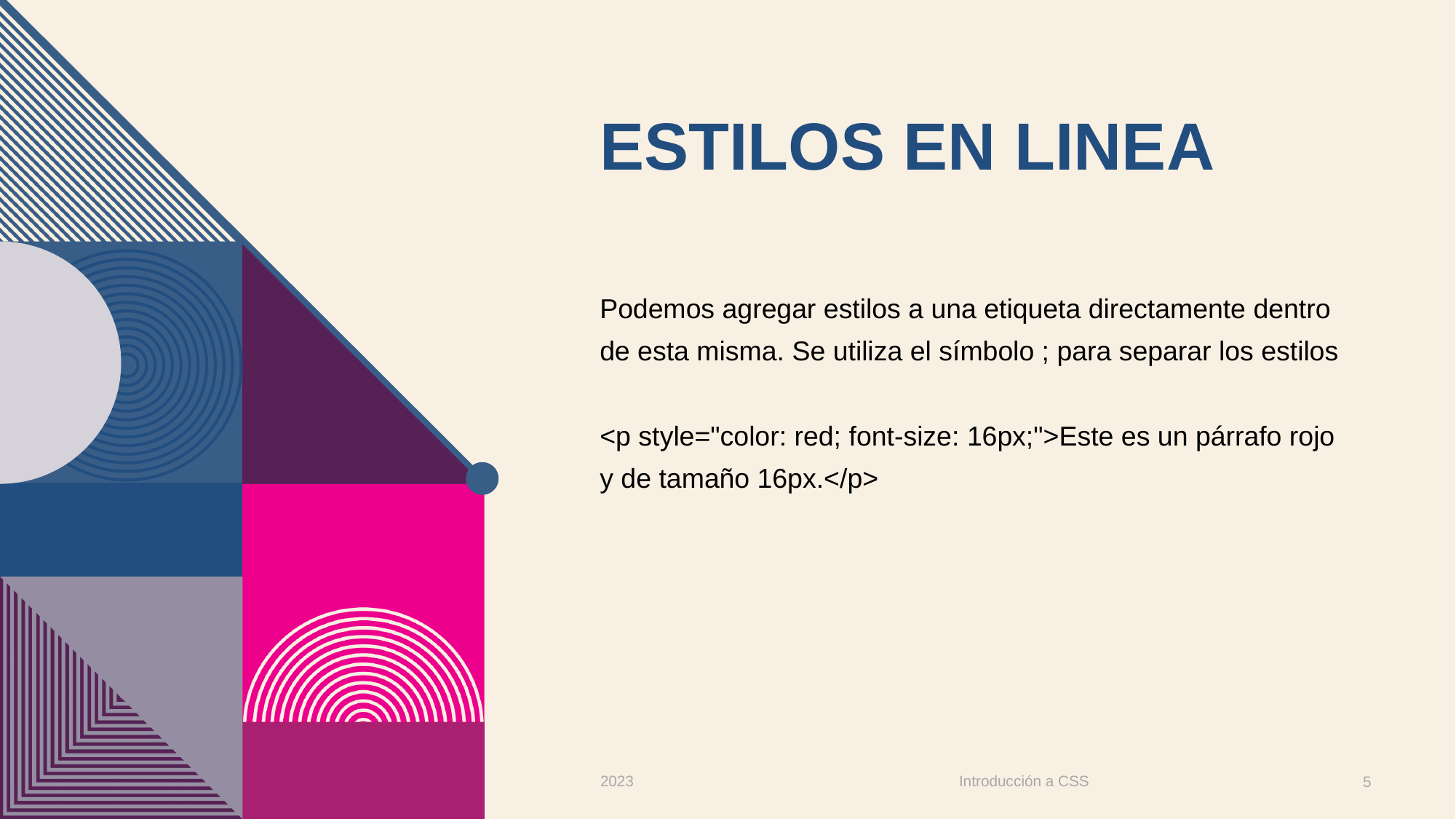

# Estilos en linea
Podemos agregar estilos a una etiqueta directamente dentro de esta misma. Se utiliza el símbolo ; para separar los estilos

<p style="color: red; font-size: 16px;">Este es un párrafo rojo y de tamaño 16px.</p>

Introducción a CSS
2023
5